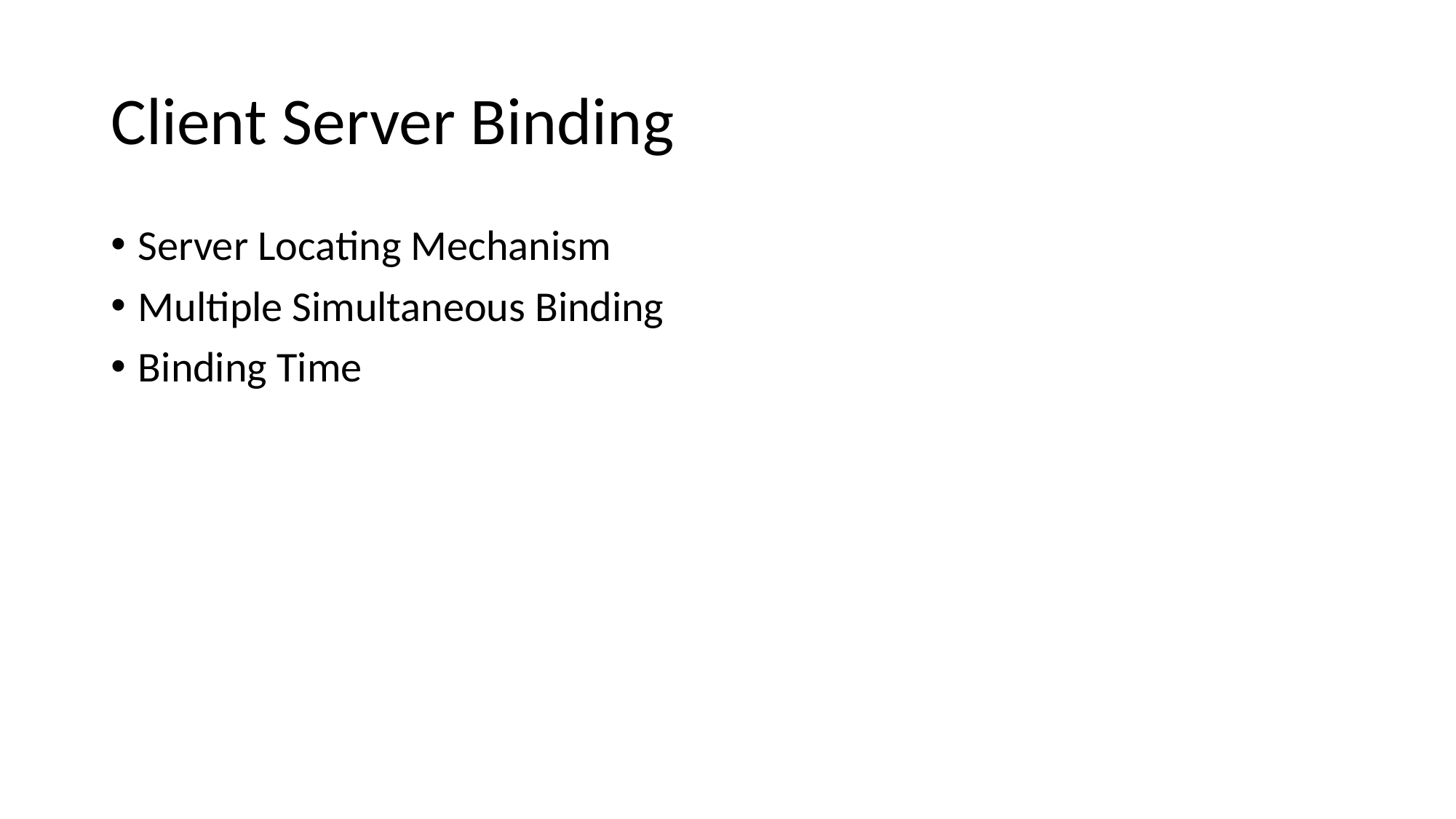

# Client Server Binding
Server Locating Mechanism
Multiple Simultaneous Binding
Binding Time